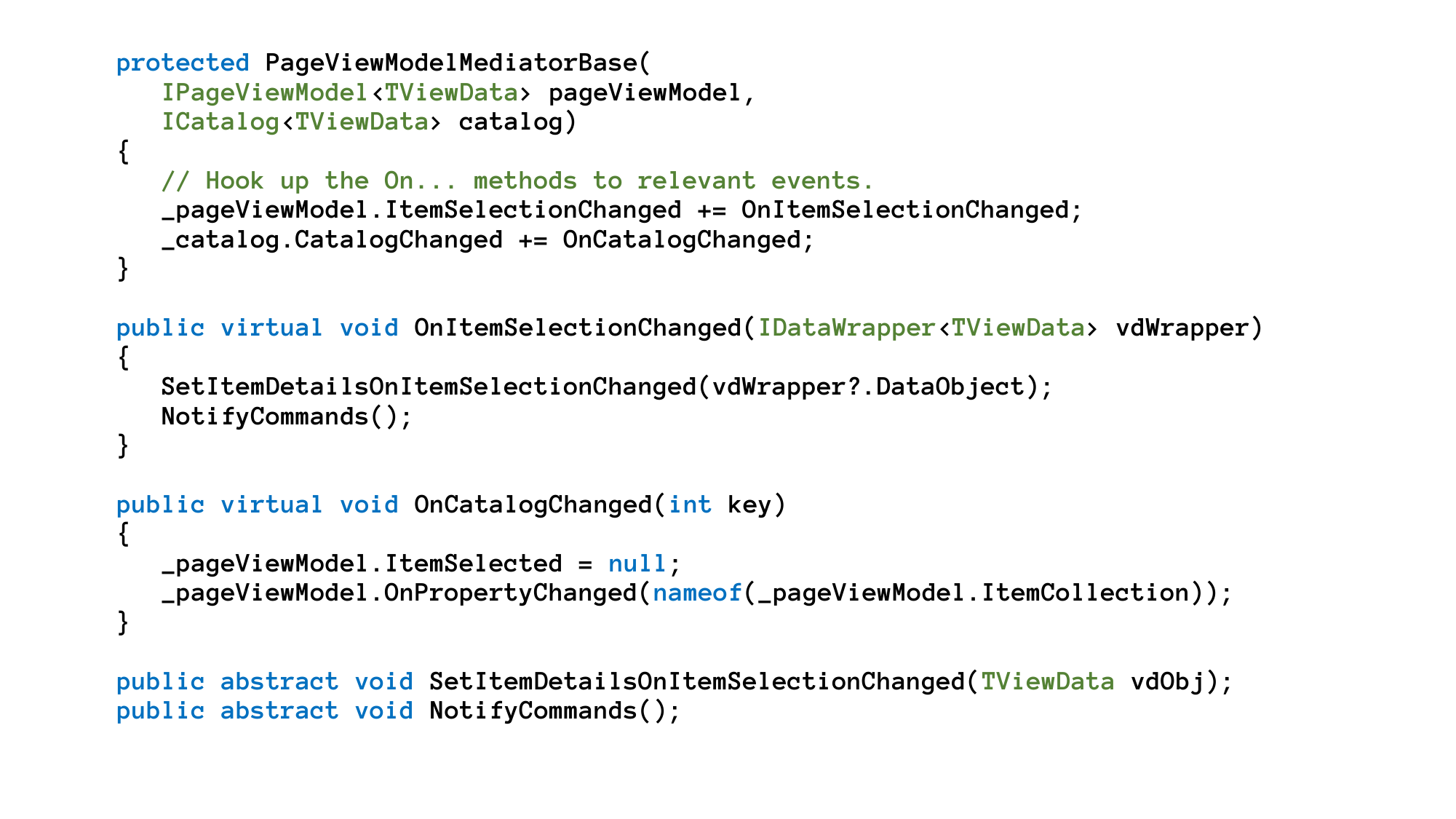

protected PageViewModelMediatorBase(
   IPageViewModel<TViewData> pageViewModel,
   ICatalog<TViewData> catalog)
{
   // Hook up the On... methods to relevant events.
   _pageViewModel.ItemSelectionChanged += OnItemSelectionChanged;
   _catalog.CatalogChanged += OnCatalogChanged;
}

public virtual void OnItemSelectionChanged(IDataWrapper<TViewData> vdWrapper)
{
   SetItemDetailsOnItemSelectionChanged(vdWrapper?.DataObject);
   NotifyCommands();
}

public virtual void OnCatalogChanged(int key)
{
   _pageViewModel.ItemSelected = null;
   _pageViewModel.OnPropertyChanged(nameof(_pageViewModel.ItemCollection));
}

public abstract void SetItemDetailsOnItemSelectionChanged(TViewData vdObj);
public abstract void NotifyCommands();